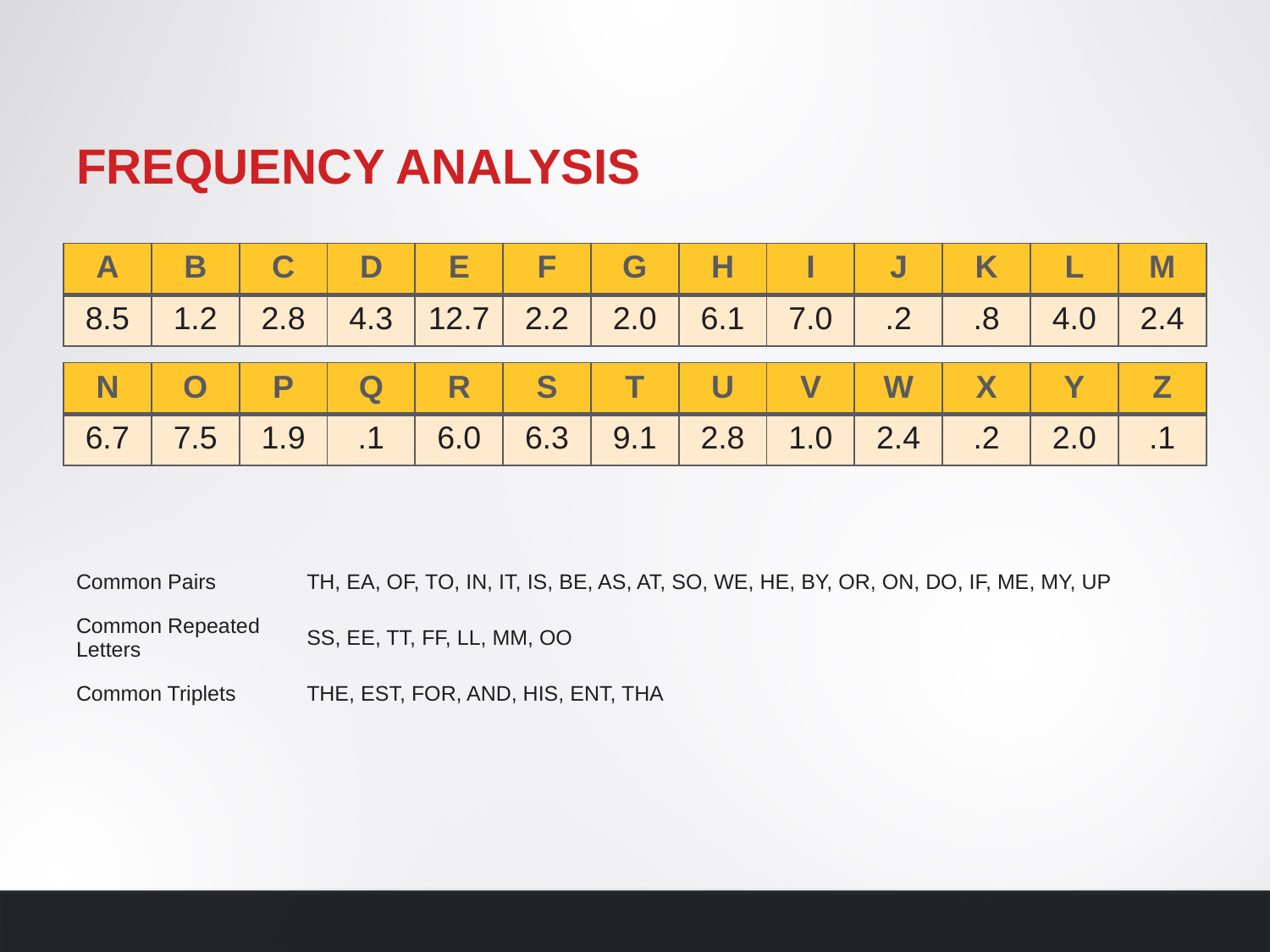

# Frequency Analysis
| A | B | C | D | E | F | G | H | I | J | K | L | M |
| --- | --- | --- | --- | --- | --- | --- | --- | --- | --- | --- | --- | --- |
| 8.5 | 1.2 | 2.8 | 4.3 | 12.7 | 2.2 | 2.0 | 6.1 | 7.0 | .2 | .8 | 4.0 | 2.4 |
| N | O | P | Q | R | S | T | U | V | W | X | Y | Z |
| --- | --- | --- | --- | --- | --- | --- | --- | --- | --- | --- | --- | --- |
| 6.7 | 7.5 | 1.9 | .1 | 6.0 | 6.3 | 9.1 | 2.8 | 1.0 | 2.4 | .2 | 2.0 | .1 |
| Common Pairs | TH, EA, OF, TO, IN, IT, IS, BE, AS, AT, SO, WE, HE, BY, OR, ON, DO, IF, ME, MY, UP |
| --- | --- |
| Common Repeated Letters | SS, EE, TT, FF, LL, MM, OO |
| Common Triplets | THE, EST, FOR, AND, HIS, ENT, THA |